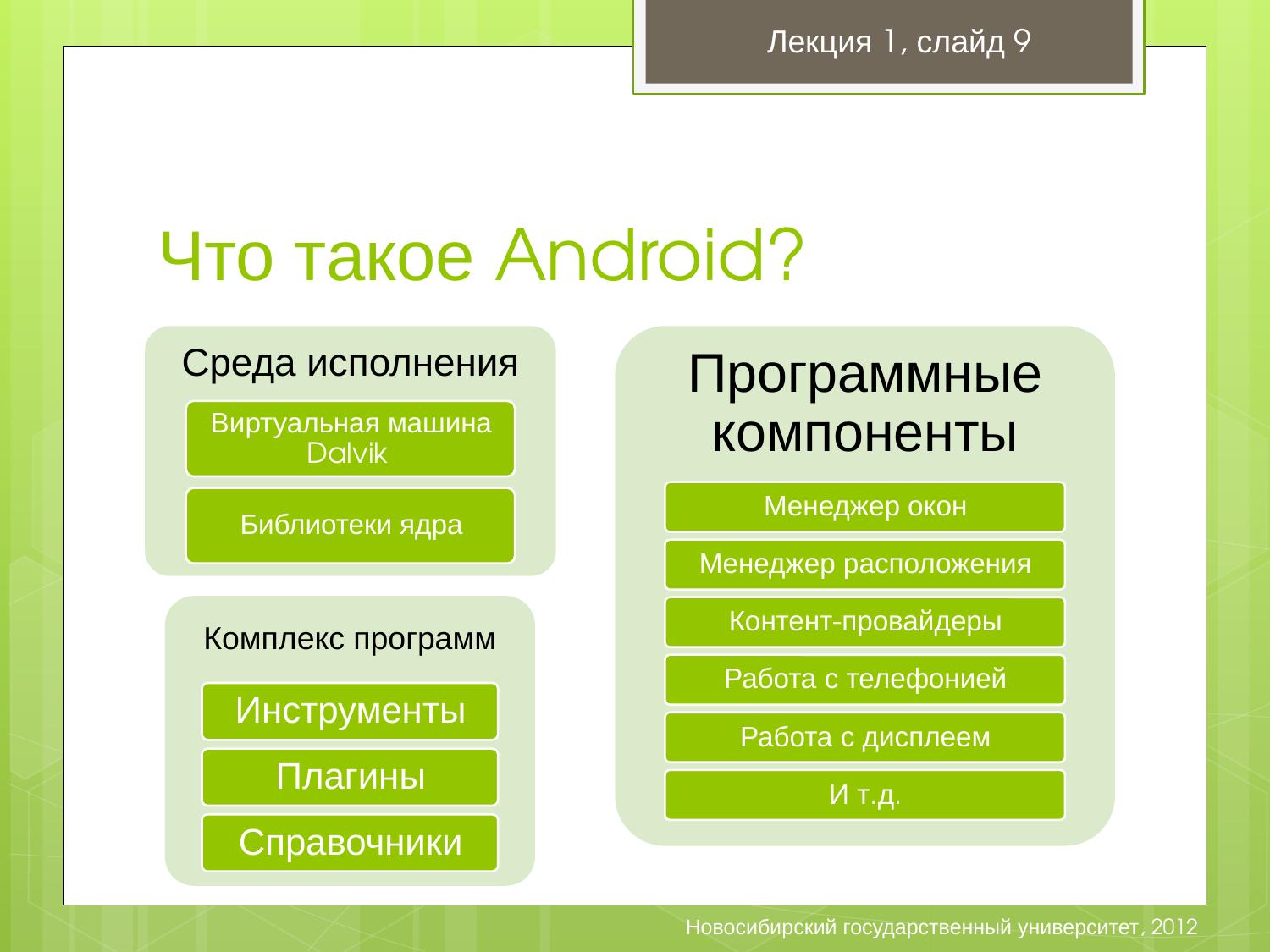

Лекция 1, слайд 9
# Что такое Android?
Среда исполнения
Виртуальная машина Dalvik
Библиотеки ядра
Программные компоненты
Менеджер окон
Менеджер расположения
Контент-провайдеры
Работа с телефонией
Работа с дисплеем
И т.д.
Комплекс программ
Инструменты
Плагины
Справочники
Новосибирский государственный университет, 2012